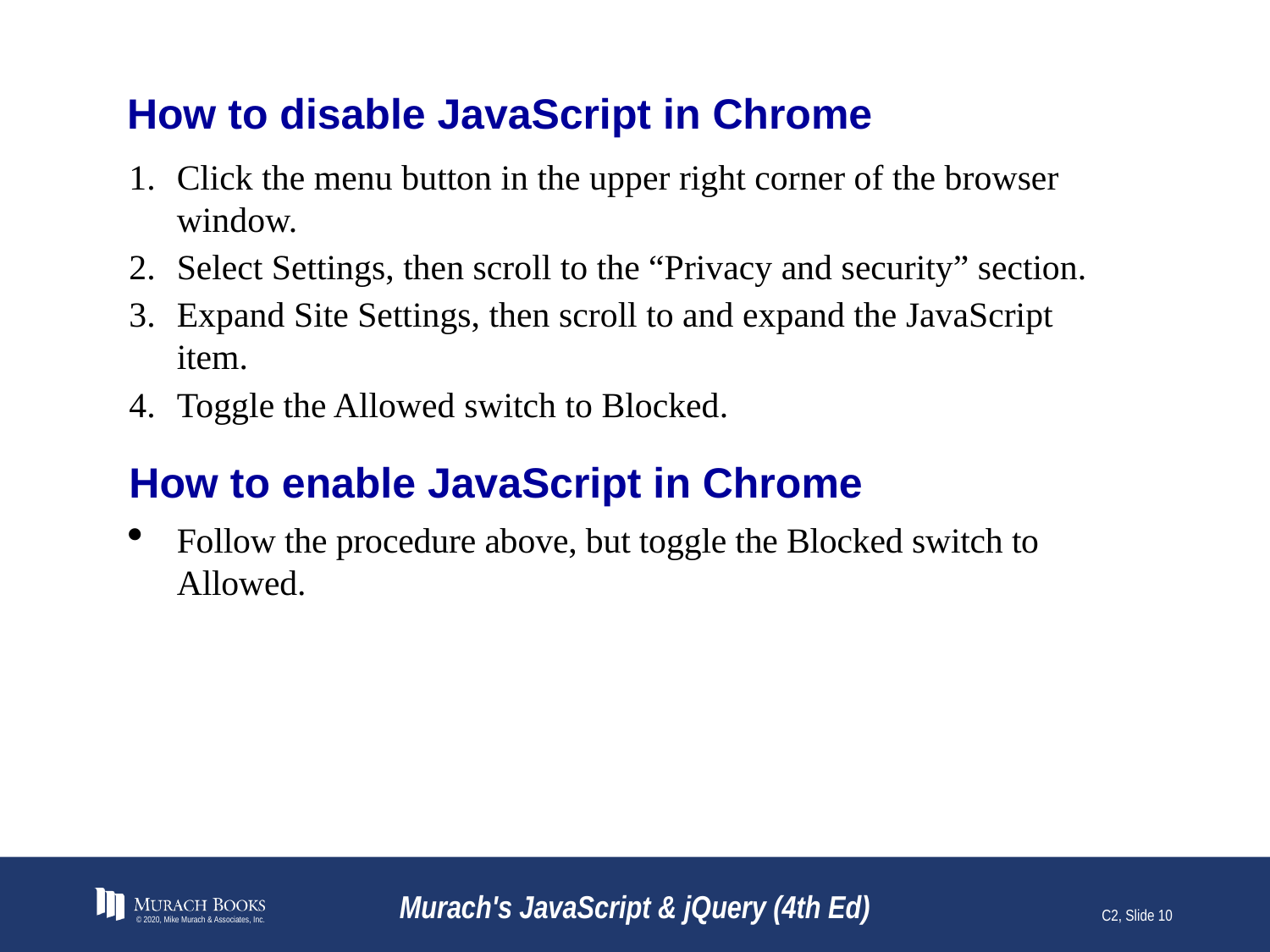

# How to disable JavaScript in Chrome
Click the menu button in the upper right corner of the browser window.
Select Settings, then scroll to the “Privacy and security” section.
Expand Site Settings, then scroll to and expand the JavaScript item.
Toggle the Allowed switch to Blocked.
How to enable JavaScript in Chrome
Follow the procedure above, but toggle the Blocked switch to Allowed.

© 2020, Mike Murach & Associates, Inc.
Murach's JavaScript & jQuery (4th Ed)

C2, Slide 10